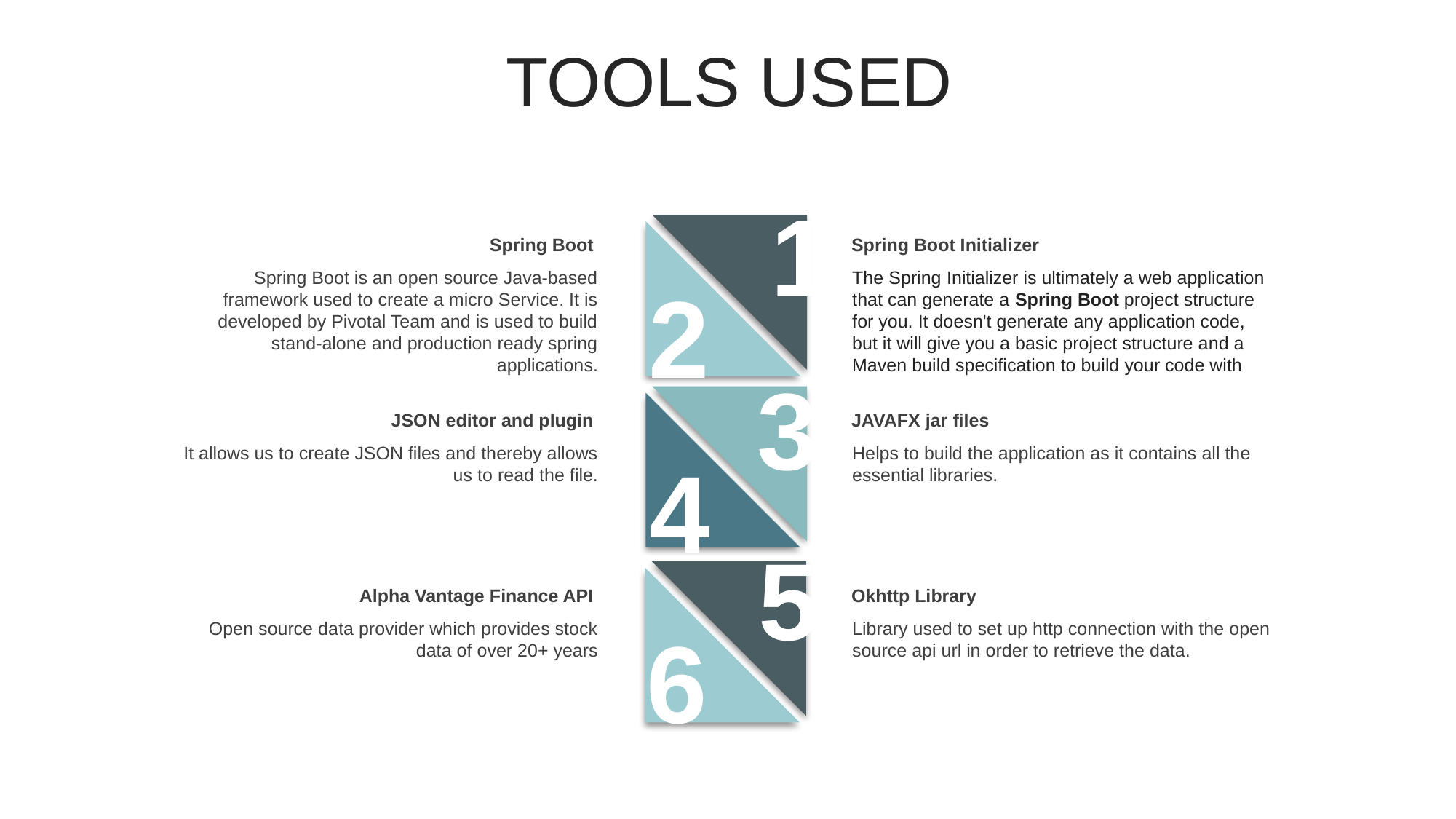

TOOLS USED
1

Spring Boot
Spring Boot is an open source Java-based framework used to create a micro Service. It is
developed by Pivotal Team and is used to build stand-alone and production ready spring
applications.
Spring Boot Initializer
The Spring Initializer is ultimately a web application that can generate a Spring Boot project structure for you. It doesn't generate any application code, but it will give you a basic project structure and a Maven build specification to build your code with
2
3

JSON editor and plugin
It allows us to create JSON files and thereby allows us to read the file.
JAVAFX jar files
Helps to build the application as it contains all the essential libraries.
4
5

Alpha Vantage Finance API
Open source data provider which provides stock data of over 20+ years
Okhttp Library
Library used to set up http connection with the open source api url in order to retrieve the data.
6